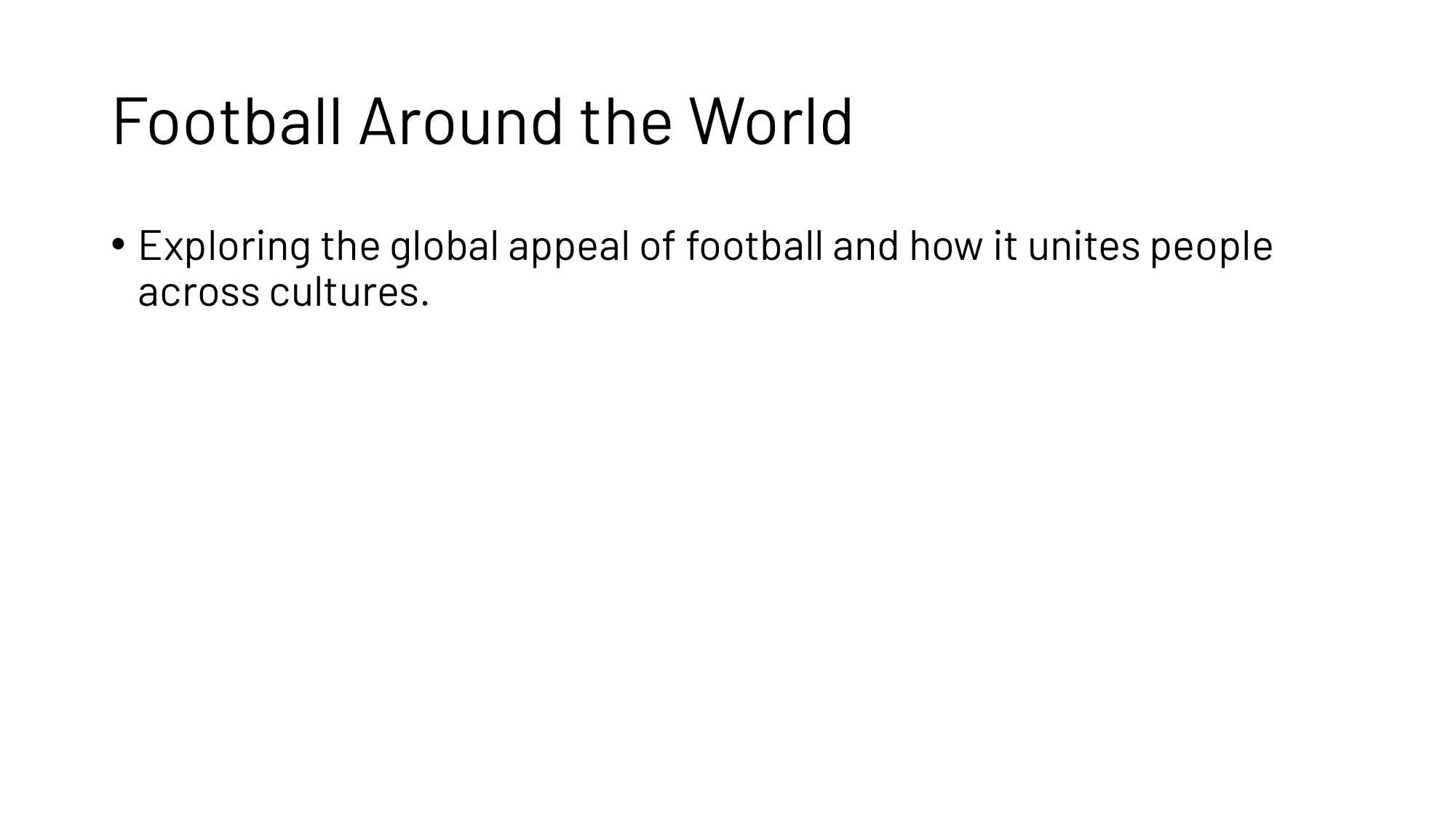

# Football Around the World
Exploring the global appeal of football and how it unites people across cultures.